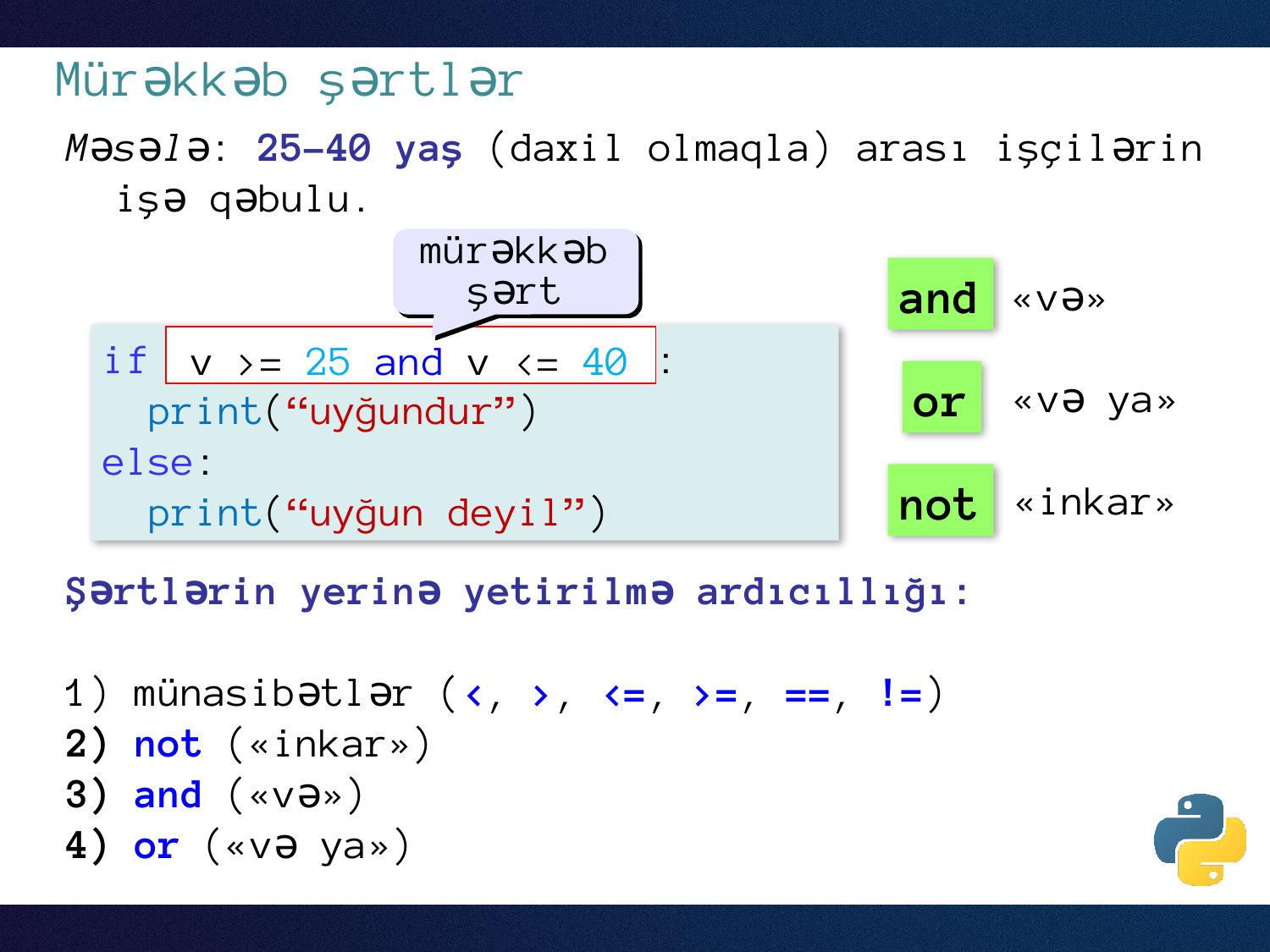

# Mürəkkəb şərtlər
Məsələ: 25-40 yaş (daxil olmaqla) arası işçilərin işə qəbulu.
mürəkkəb şərt
and
«və»
if                      :
  print(“uyğundur”)
else:
  print(“uyğun deyil”)
v >= 25 and v <= 40
or
«və ya»
not
«inkar»
Şərtlərin yerinə yetirilmə ardıcıllığı:

 münasibətlər (<, >, <=, >=, ==, !=)
 not («inkar»)
 and («və»)
 or («və ya»)